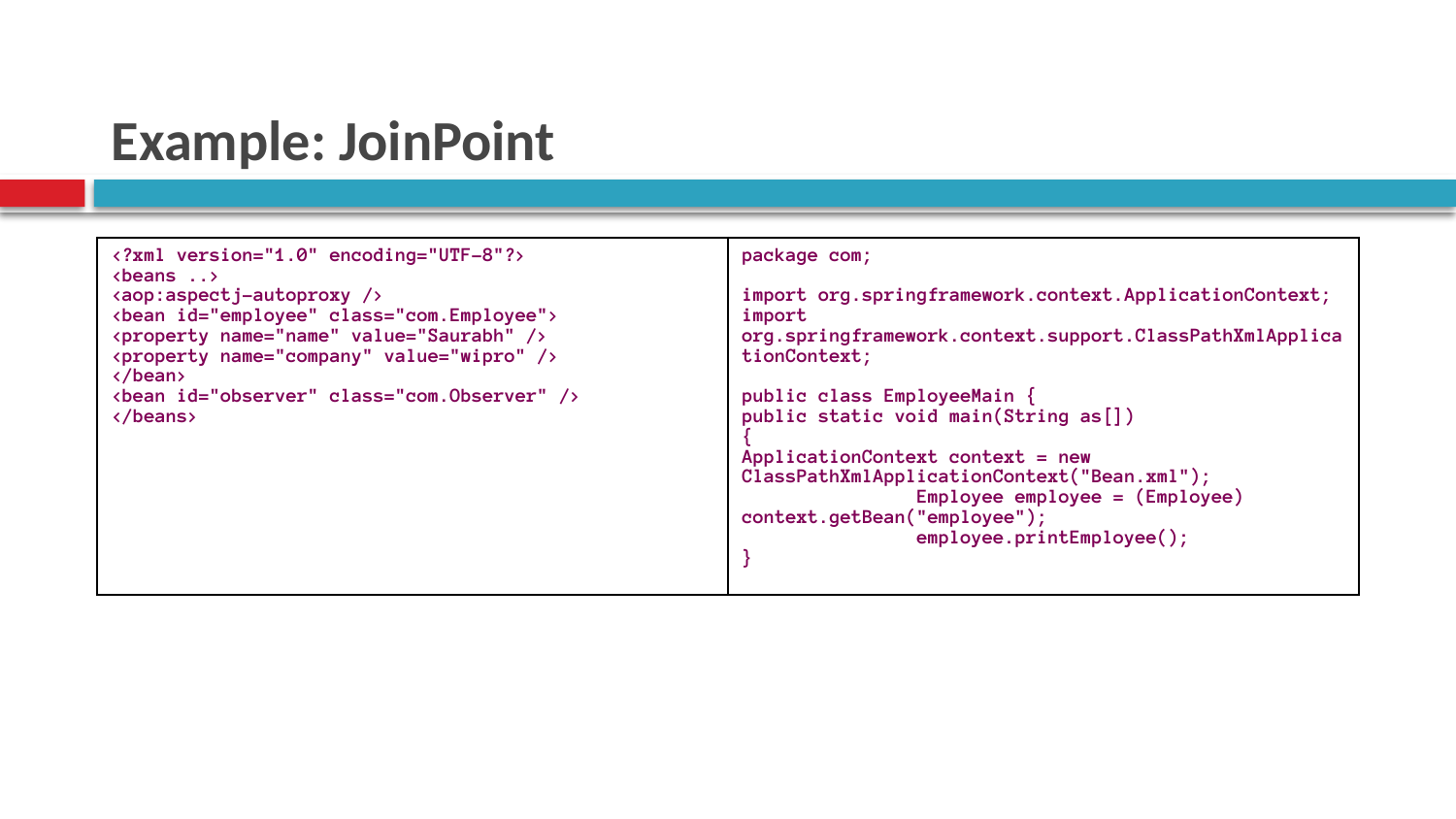

# Example: JoinPoint
| <?xml version="1.0" encoding="UTF-8"?> <beans ..> <aop:aspectj-autoproxy /> <bean id="employee" class="com.Employee"> <property name="name" value="Saurabh" /> <property name="company" value="wipro" /> </bean> <bean id="observer" class="com.Observer" /> </beans> | package com; import org.springframework.context.ApplicationContext; import org.springframework.context.support.ClassPathXmlApplicationContext; public class EmployeeMain { public static void main(String as[]) { ApplicationContext context = new ClassPathXmlApplicationContext("Bean.xml"); Employee employee = (Employee) context.getBean("employee"); employee.printEmployee(); } |
| --- | --- |